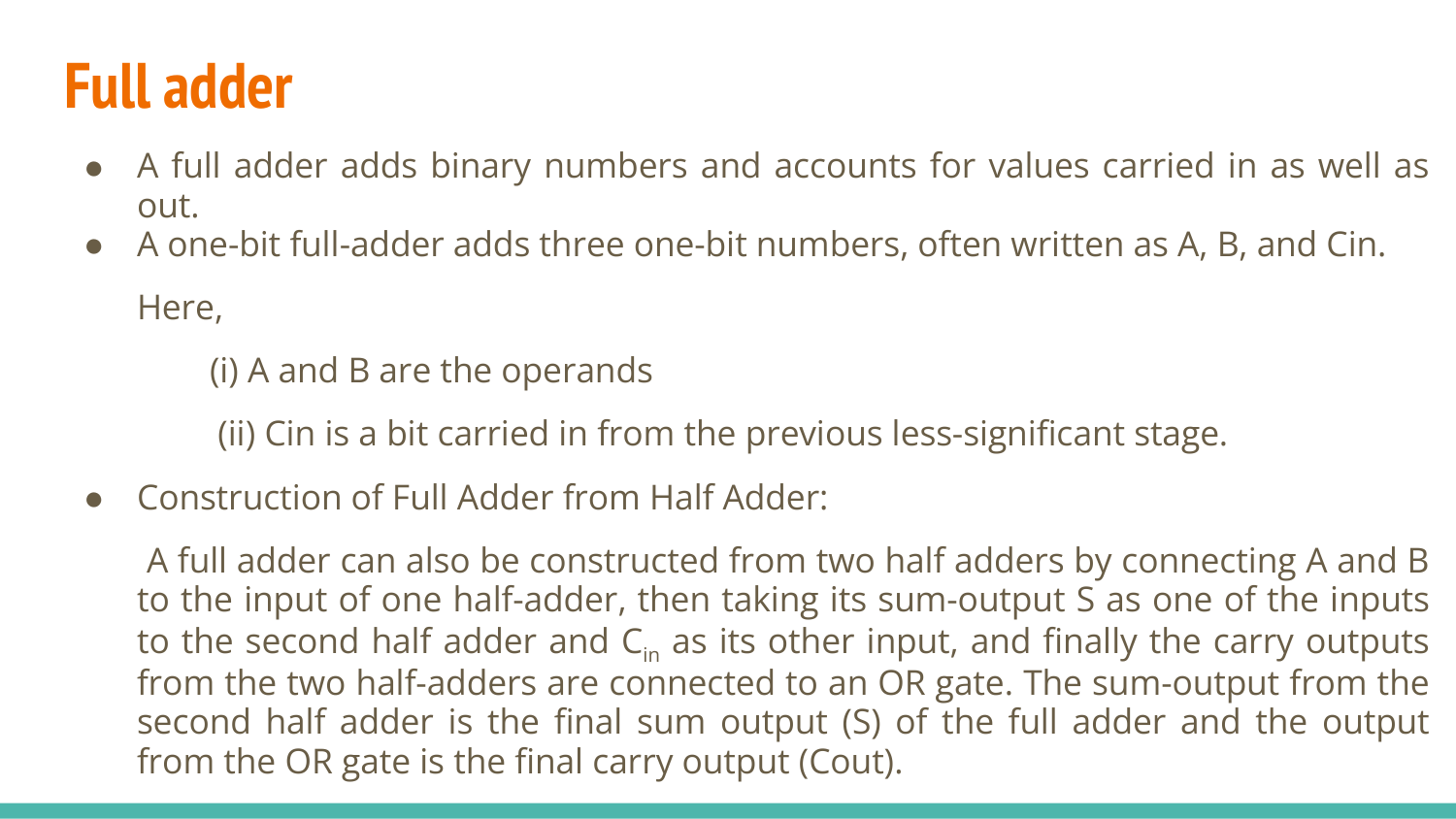

# Full adder
A full adder adds binary numbers and accounts for values carried in as well as out.
A one-bit full-adder adds three one-bit numbers, often written as A, B, and Cin.
Here,
(i) A and B are the operands
         (ii) Cin is a bit carried in from the previous less-significant stage.
Construction of Full Adder from Half Adder:
 A full adder can also be constructed from two half adders by connecting A and B to the input of one half-adder, then taking its sum-output S as one of the inputs to the second half adder and Cin as its other input, and finally the carry outputs from the two half-adders are connected to an OR gate. The sum-output from the second half adder is the final sum output (S) of the full adder and the output from the OR gate is the final carry output (Cout).